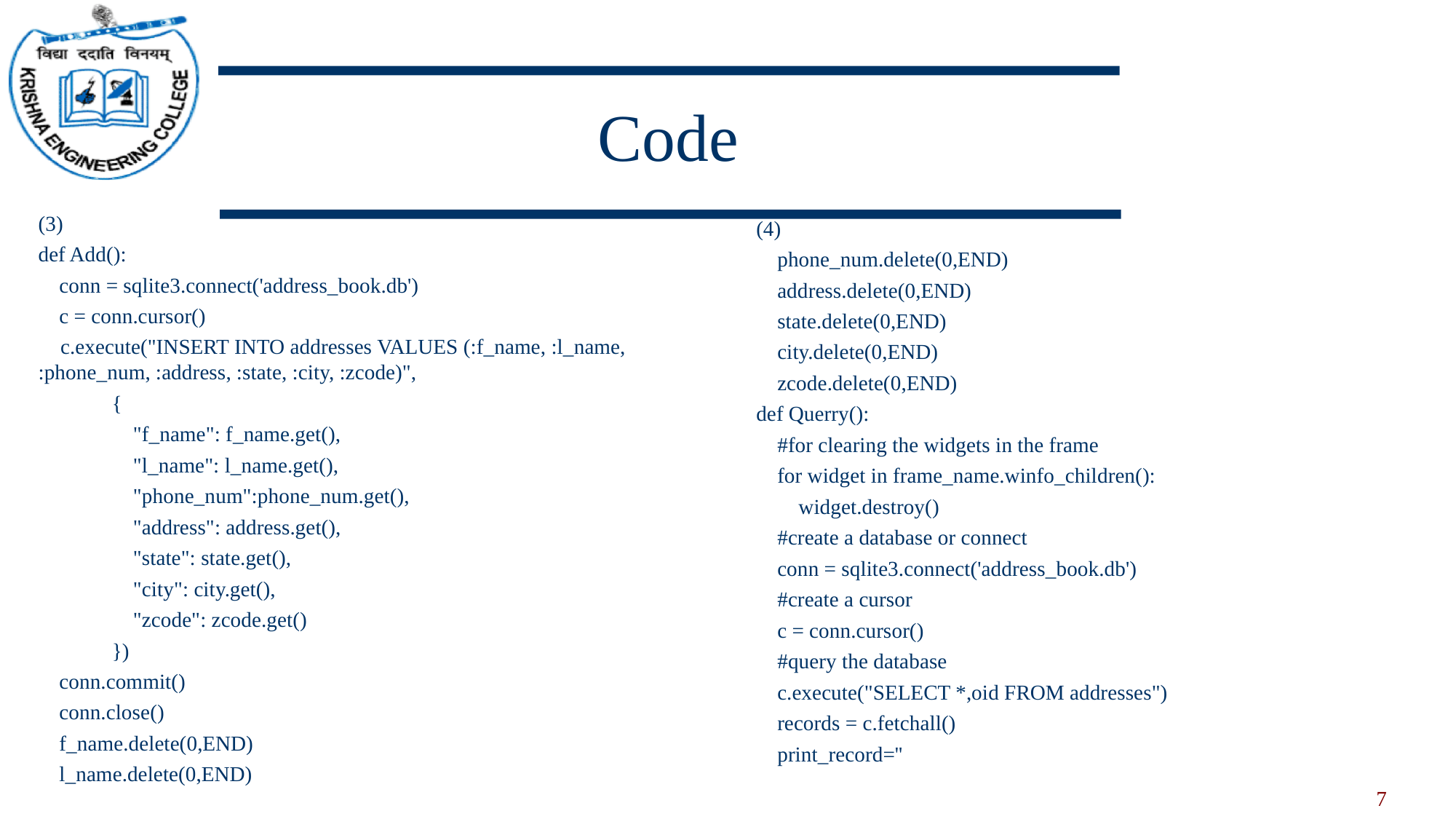

# Code
(3)
def Add():
    conn = sqlite3.connect('address_book.db')
    c = conn.cursor()
    c.execute("INSERT INTO addresses VALUES (:f_name, :l_name,     :phone_num, :address, :state, :city, :zcode)",
              {
                  "f_name": f_name.get(),
                  "l_name": l_name.get(),
                  "phone_num":phone_num.get(),
                  "address": address.get(),
                  "state": state.get(),
                  "city": city.get(),
                  "zcode": zcode.get()
              })
    conn.commit()
    conn.close()
    f_name.delete(0,END)
    l_name.delete(0,END)

(4)
    phone_num.delete(0,END)
    address.delete(0,END)
    state.delete(0,END)
    city.delete(0,END)
    zcode.delete(0,END)
def Querry():
    #for clearing the widgets in the frame
    for widget in frame_name.winfo_children():
        widget.destroy()
    #create a database or connect
    conn = sqlite3.connect('address_book.db')
    #create a cursor
    c = conn.cursor()
    #query the database
    c.execute("SELECT *,oid FROM addresses")
    records = c.fetchall()
    print_record=''

7